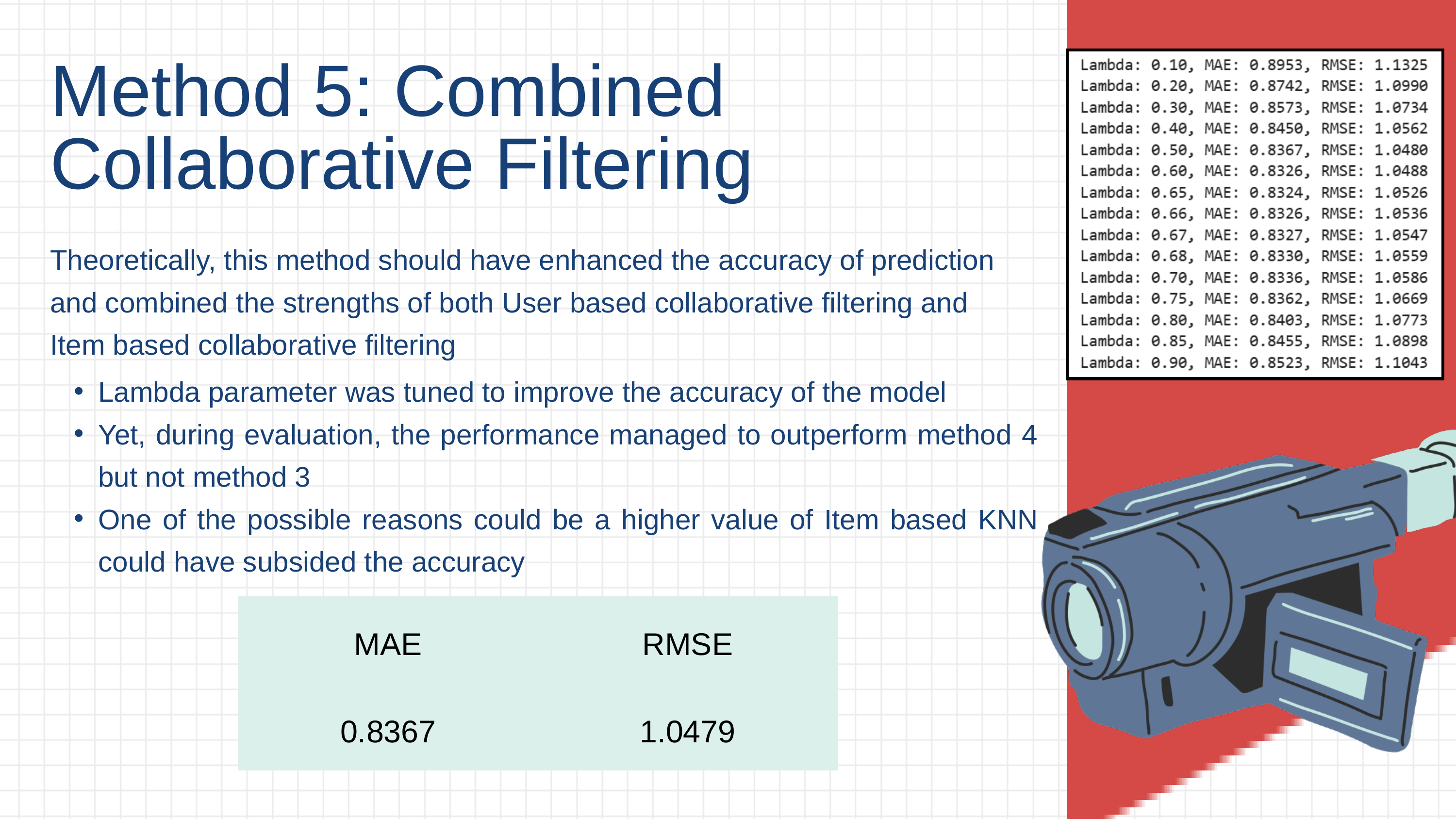

Method 5: Combined Collaborative Filtering

Theoretically, this method should have enhanced the accuracy of prediction and combined the strengths of both User based collaborative filtering and Item based collaborative filtering
Lambda parameter was tuned to improve the accuracy of the model
Yet, during evaluation, the performance managed to outperform method 4 but not method 3
One of the possible reasons could be a higher value of Item based KNN could have subsided the accuracy

| MAE | RMSE |
| --- | --- |
| 0.8367 | 1.0479 |